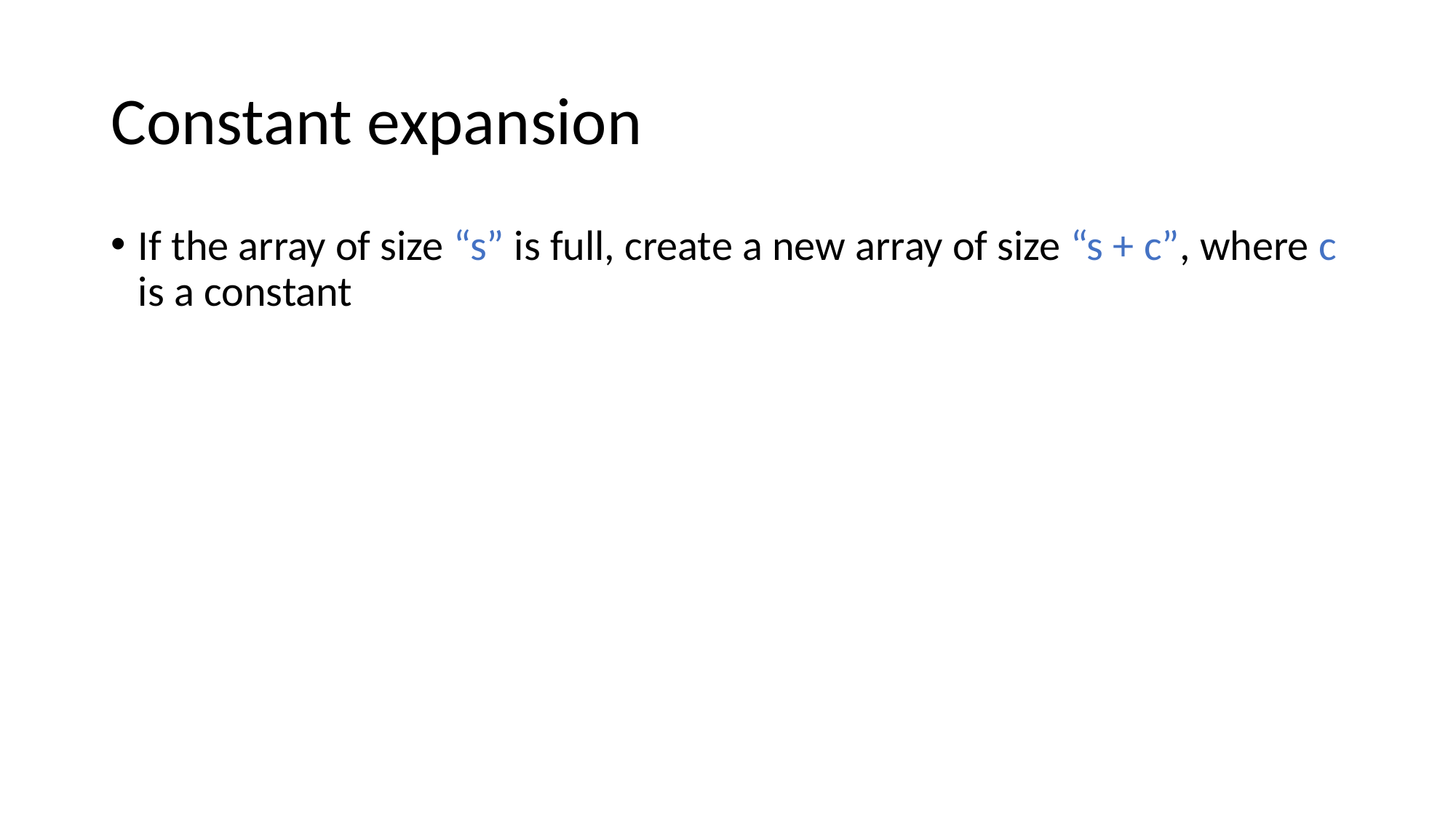

# Constant expansion
If the array of size “s” is full, create a new array of size “s + c”, where c is a constant